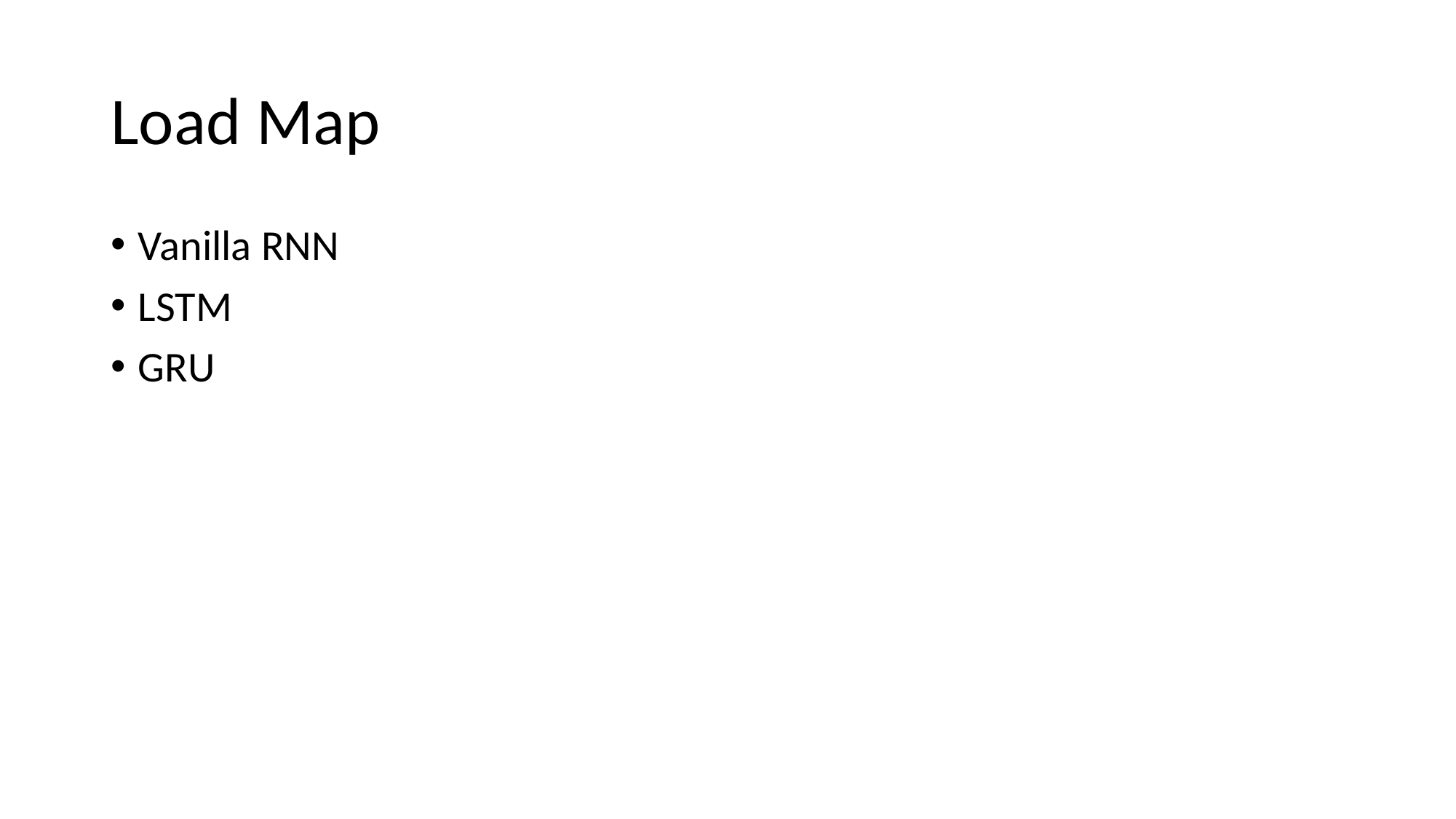

# Load Map
Vanilla RNN
LSTM
GRU